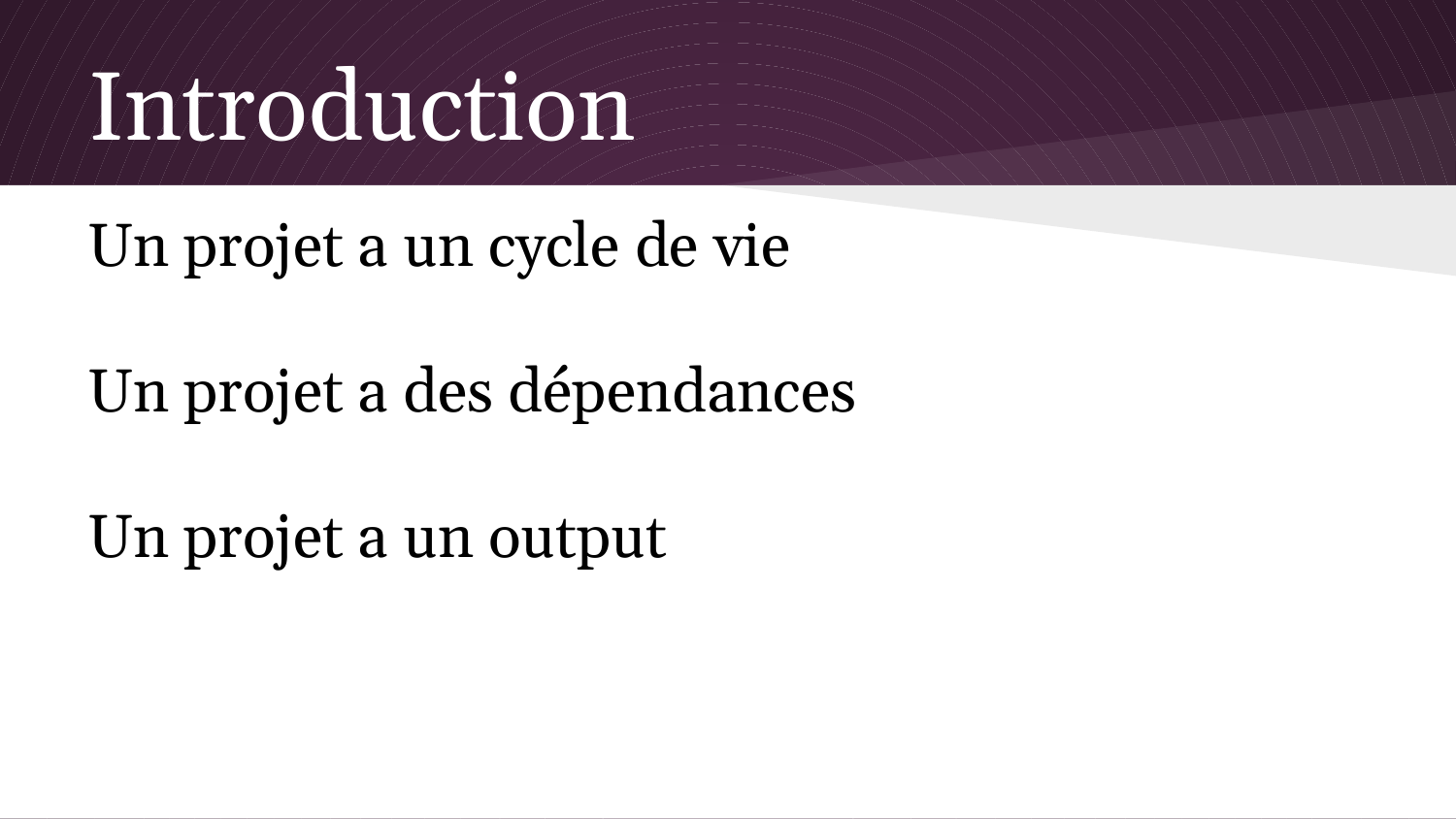

# Introduction
Un projet a un cycle de vie

Un projet a des dépendances

Un projet a un output